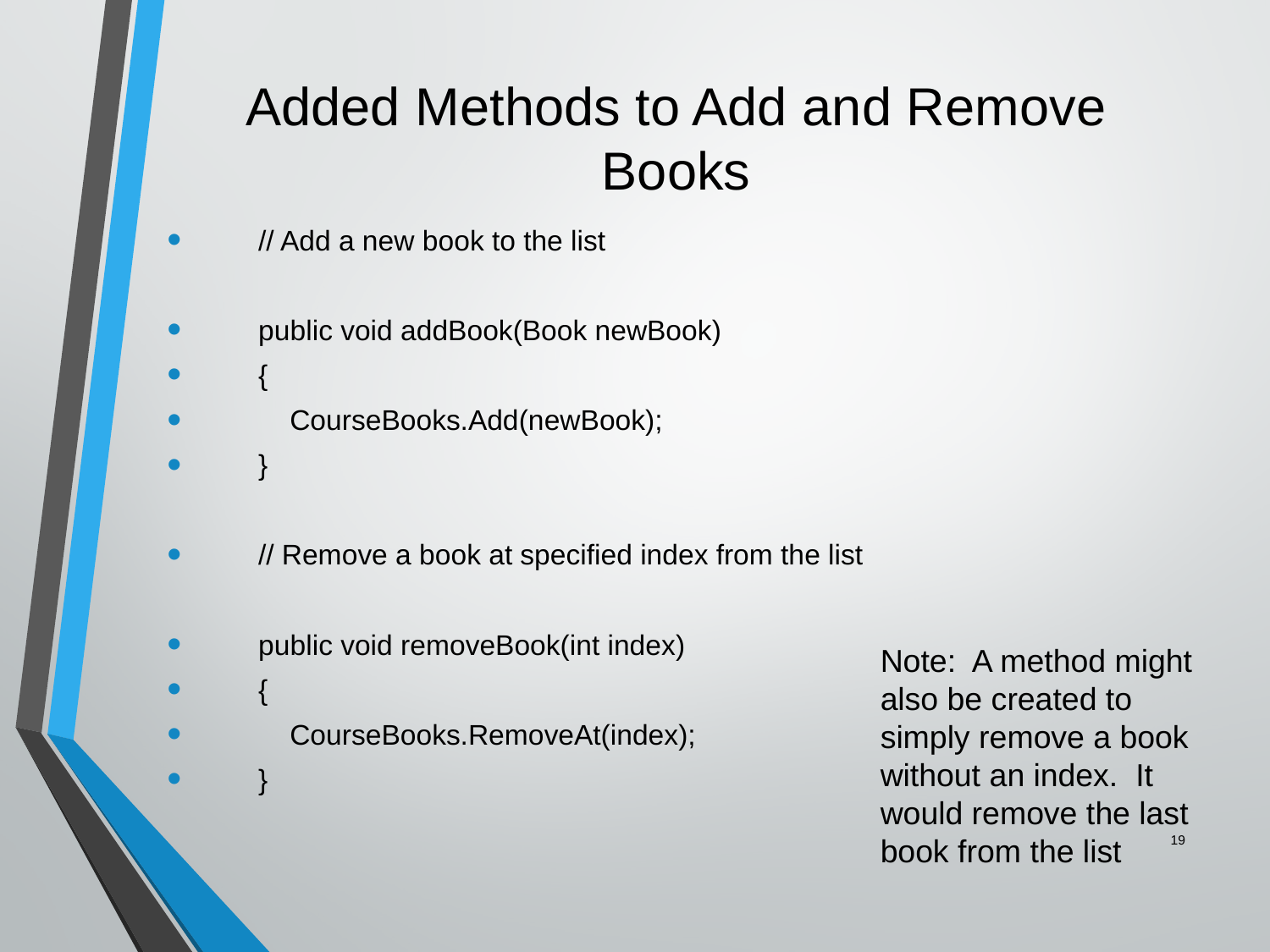

# Added Methods to Add and Remove Books
        // Add a new book to the list

        public void addBook(Book newBook)
        {
            CourseBooks.Add(newBook);
        }

        // Remove a book at specified index from the list

        public void removeBook(int index)
        {
            CourseBooks.RemoveAt(index);
        }
Note:  A method might also be created to simply remove a book without an index.  It would remove the last book from the list
19